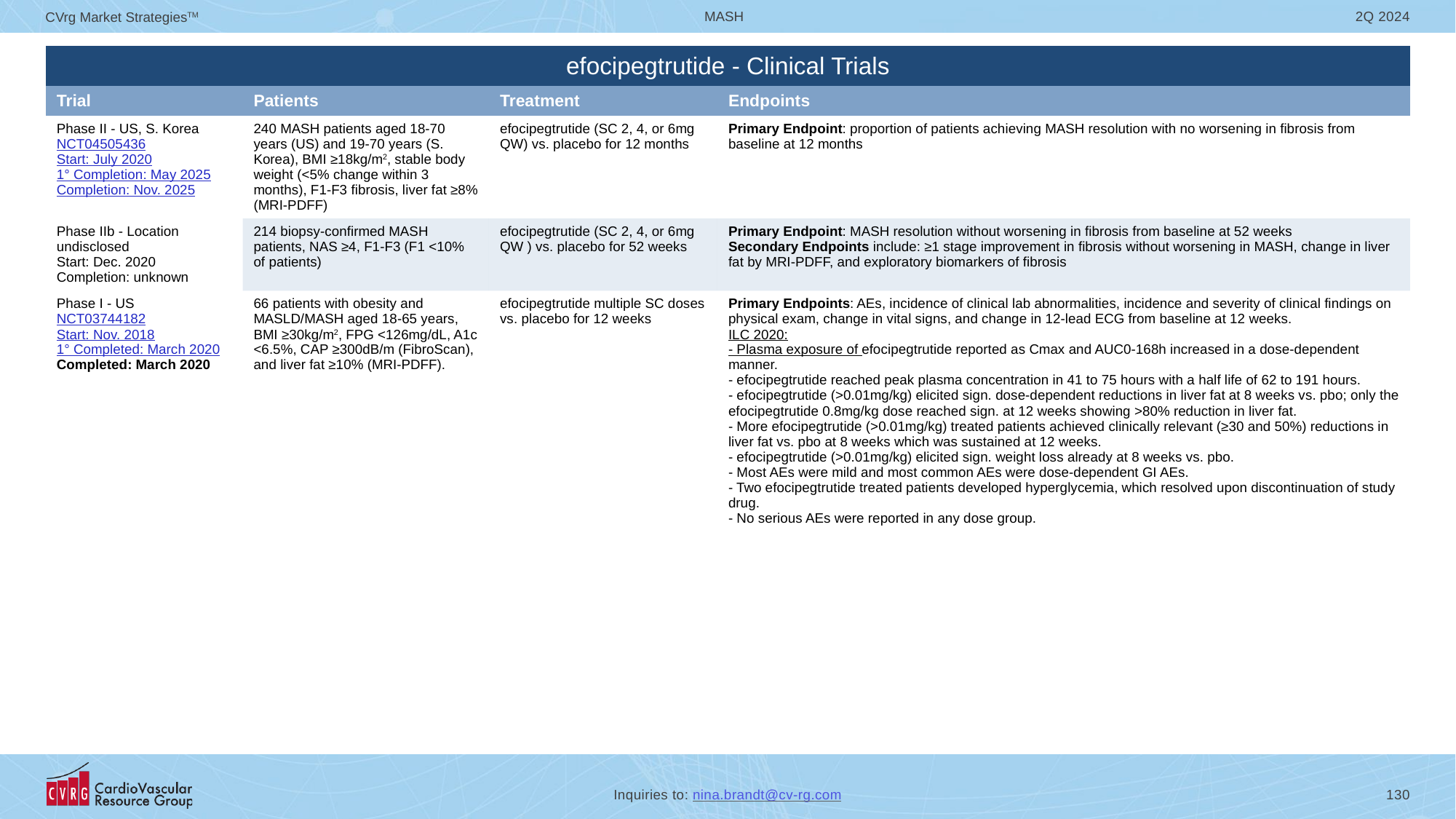

| efocipegtrutide - Clinical Trials |  |  |  |
| --- | --- | --- | --- |
| Trial | Patients | Treatment | Endpoints |
| Phase II - US, S. Korea NCT04505436 Start: July 2020 1° Completion: May 2025 Completion: Nov. 2025 | 240 MASH patients aged 18-70 years (US) and 19-70 years (S. Korea), BMI ≥18kg/m2, stable body weight (<5% change within 3 months), F1-F3 fibrosis, liver fat ≥8% (MRI-PDFF) | efocipegtrutide (SC 2, 4, or 6mg QW) vs. placebo for 12 months | Primary Endpoint: proportion of patients achieving MASH resolution with no worsening in fibrosis from baseline at 12 months |
| Phase IIb - Location undisclosed Start: Dec. 2020 Completion: unknown | 214 biopsy-confirmed MASH patients, NAS ≥4, F1-F3 (F1 <10% of patients) | efocipegtrutide (SC 2, 4, or 6mg QW ) vs. placebo for 52 weeks | Primary Endpoint: MASH resolution without worsening in fibrosis from baseline at 52 weeks Secondary Endpoints include: ≥1 stage improvement in fibrosis without worsening in MASH, change in liver fat by MRI-PDFF, and exploratory biomarkers of fibrosis |
| Phase I - US NCT03744182 Start: Nov. 2018 1° Completed: March 2020 Completed: March 2020 | 66 patients with obesity and MASLD/MASH aged 18-65 years, BMI ≥30kg/m2, FPG <126mg/dL, A1c <6.5%, CAP ≥300dB/m (FibroScan), and liver fat ≥10% (MRI-PDFF). | efocipegtrutide multiple SC doses vs. placebo for 12 weeks | Primary Endpoints: AEs, incidence of clinical lab abnormalities, incidence and severity of clinical findings on physical exam, change in vital signs, and change in 12-lead ECG from baseline at 12 weeks. ILC 2020: - Plasma exposure of efocipegtrutide reported as Cmax and AUC0-168h increased in a dose-dependent manner. - efocipegtrutide reached peak plasma concentration in 41 to 75 hours with a half life of 62 to 191 hours. - efocipegtrutide (>0.01mg/kg) elicited sign. dose-dependent reductions in liver fat at 8 weeks vs. pbo; only the efocipegtrutide 0.8mg/kg dose reached sign. at 12 weeks showing >80% reduction in liver fat. - More efocipegtrutide (>0.01mg/kg) treated patients achieved clinically relevant (≥30 and 50%) reductions in liver fat vs. pbo at 8 weeks which was sustained at 12 weeks. - efocipegtrutide (>0.01mg/kg) elicited sign. weight loss already at 8 weeks vs. pbo. - Most AEs were mild and most common AEs were dose-dependent GI AEs. - Two efocipegtrutide treated patients developed hyperglycemia, which resolved upon discontinuation of study drug. - No serious AEs were reported in any dose group. |